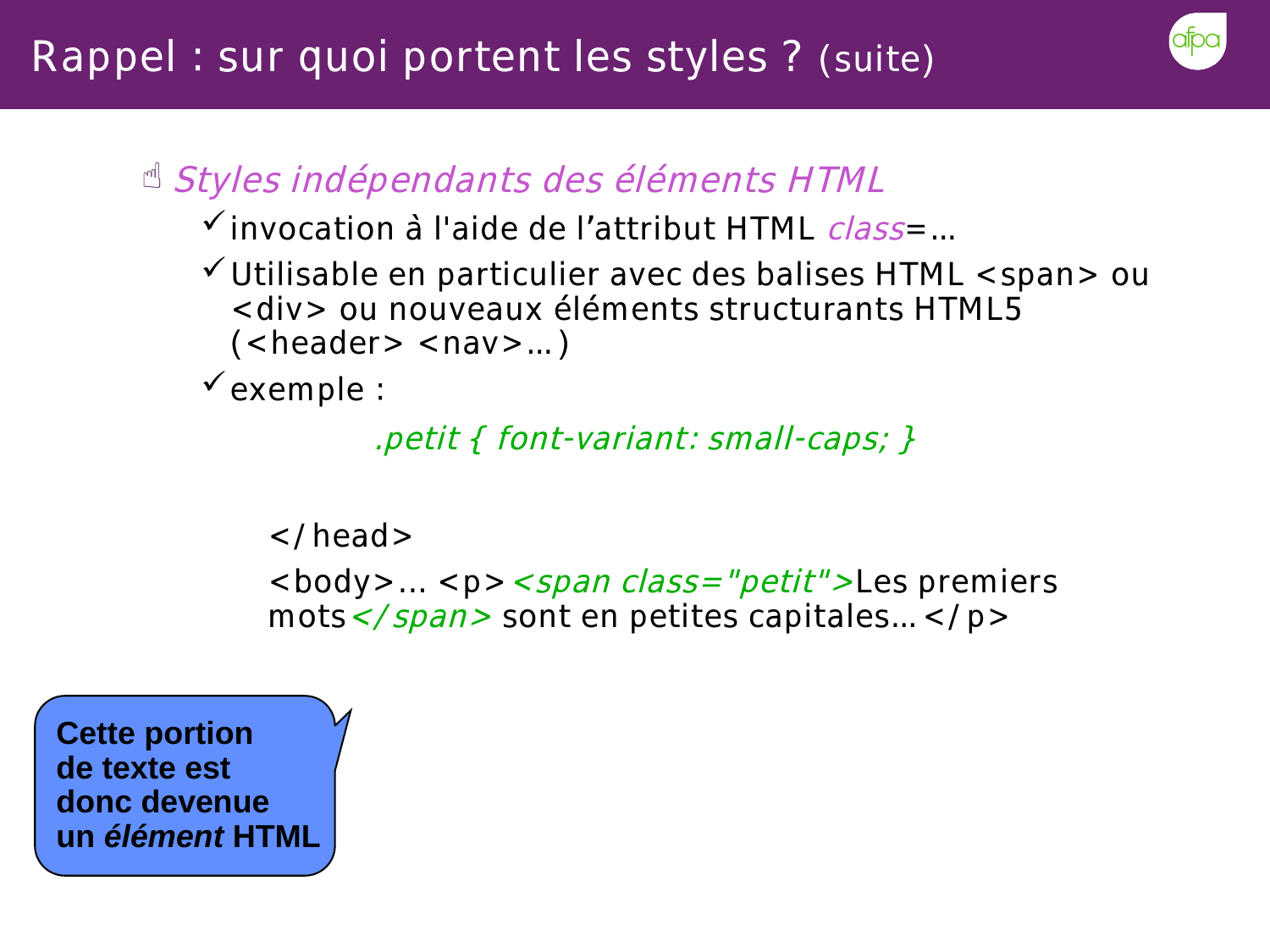

# Rappel : sur quoi portent les styles ? (suite)
Styles indépendants des éléments HTML
invocation à l'aide de l’attribut HTML class=…
Utilisable en particulier avec des balises HTML <span> ou <div> ou nouveaux éléments structurants HTML5 (<header> <nav>…)
exemple :
	.petit { font-variant: small-caps; }

</head>
<body>... <p><span class="petit">Les premiers mots</span> sont en petites capitales…</p>

Cette portion
de texte est
donc devenue
un élément HTML